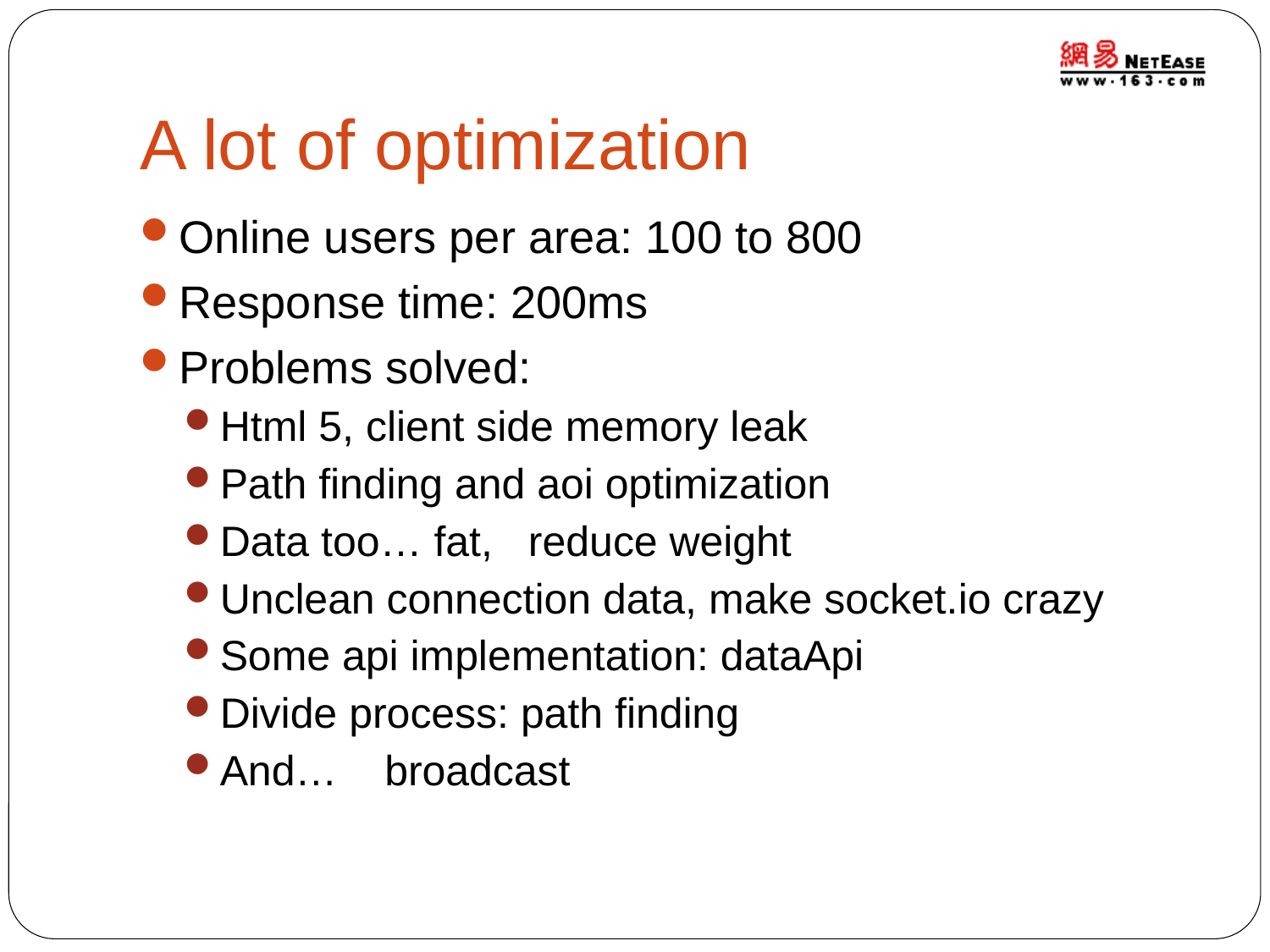

# A lot of optimization
Online users per area: 100 to 800
Response time: 200ms
Problems solved:
Html 5, client side memory leak
Path finding and aoi optimization
Data too… fat,   reduce weight
Unclean connection data, make socket.io crazy
Some api implementation: dataApi
Divide process: path finding
And…    broadcast